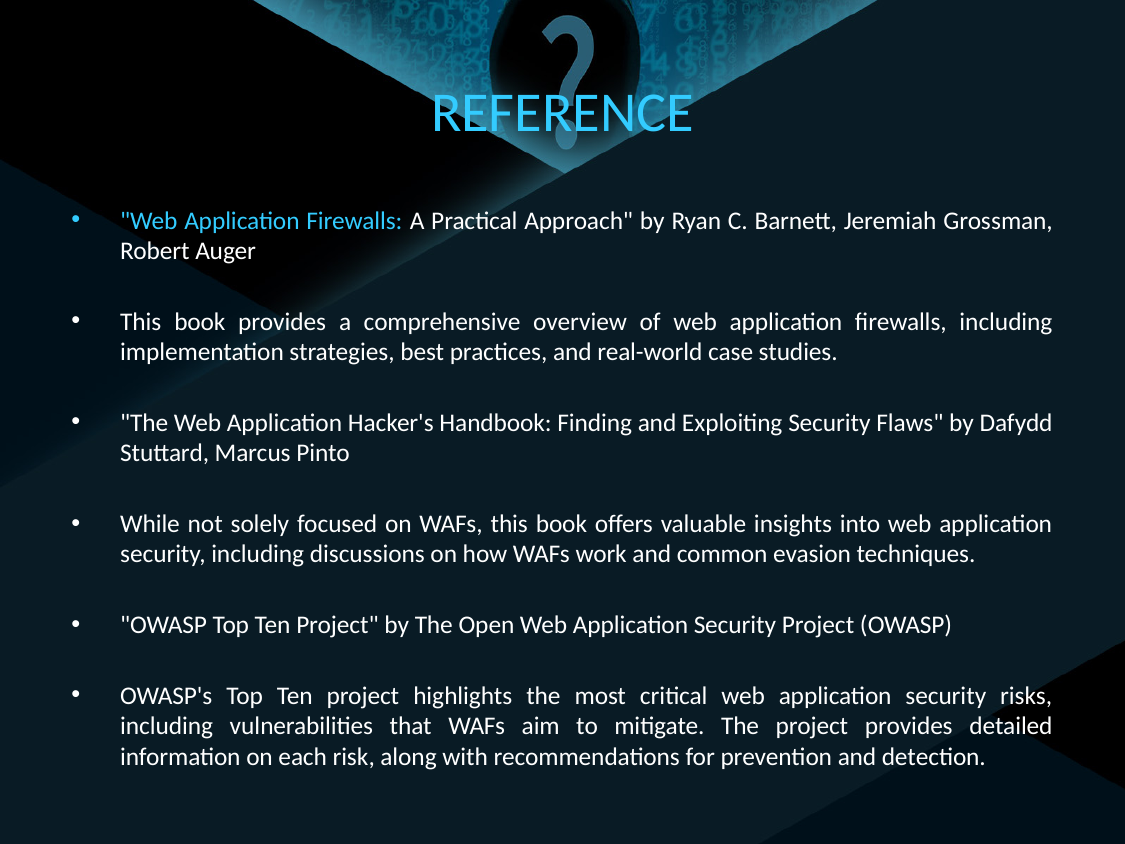

# REFERENCE
"Web Application Firewalls: A Practical Approach" by Ryan C. Barnett, Jeremiah Grossman, Robert Auger

This book provides a comprehensive overview of web application firewalls, including implementation strategies, best practices, and real-world case studies.

"The Web Application Hacker's Handbook: Finding and Exploiting Security Flaws" by Dafydd Stuttard, Marcus Pinto

While not solely focused on WAFs, this book offers valuable insights into web application security, including discussions on how WAFs work and common evasion techniques.

"OWASP Top Ten Project" by The Open Web Application Security Project (OWASP)

OWASP's Top Ten project highlights the most critical web application security risks, including vulnerabilities that WAFs aim to mitigate. The project provides detailed information on each risk, along with recommendations for prevention and detection.